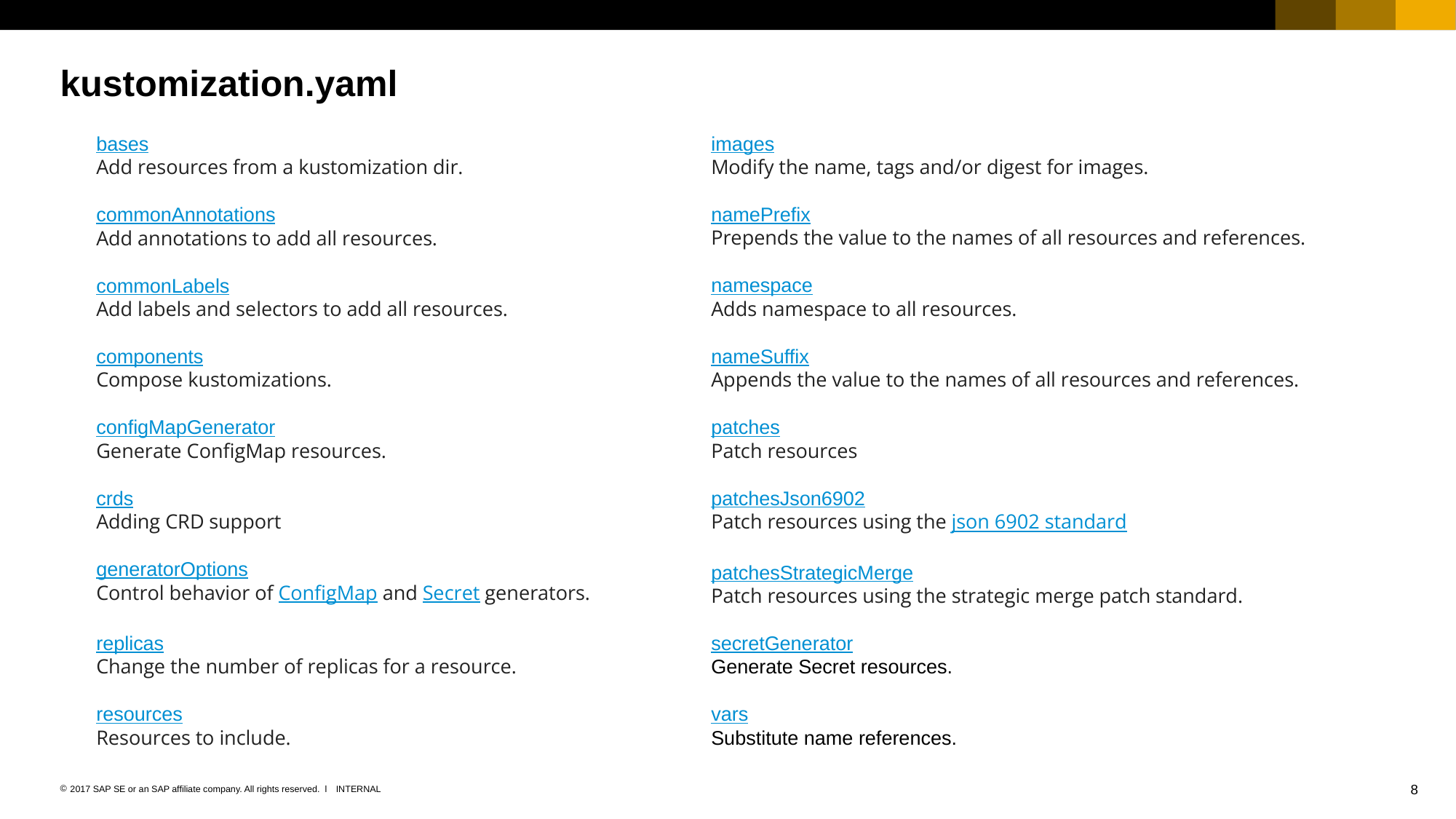

# kustomization.yaml
bases
Add resources from a kustomization dir.

commonAnnotations
Add annotations to add all resources.

commonLabels
Add labels and selectors to add all resources.

components
Compose kustomizations.

configMapGenerator
Generate ConfigMap resources.

crds
Adding CRD support

generatorOptions
Control behavior of ConfigMap and Secret generators.

replicas
Change the number of replicas for a resource.

resources
Resources to include.

images
Modify the name, tags and/or digest for images.

namePrefix
Prepends the value to the names of all resources and references.

namespace
Adds namespace to all resources.

nameSuffix
Appends the value to the names of all resources and references.

patches
Patch resources

patchesJson6902
Patch resources using the json 6902 standard

patchesStrategicMerge
Patch resources using the strategic merge patch standard.

secretGenerator
Generate Secret resources.

vars
Substitute name references.